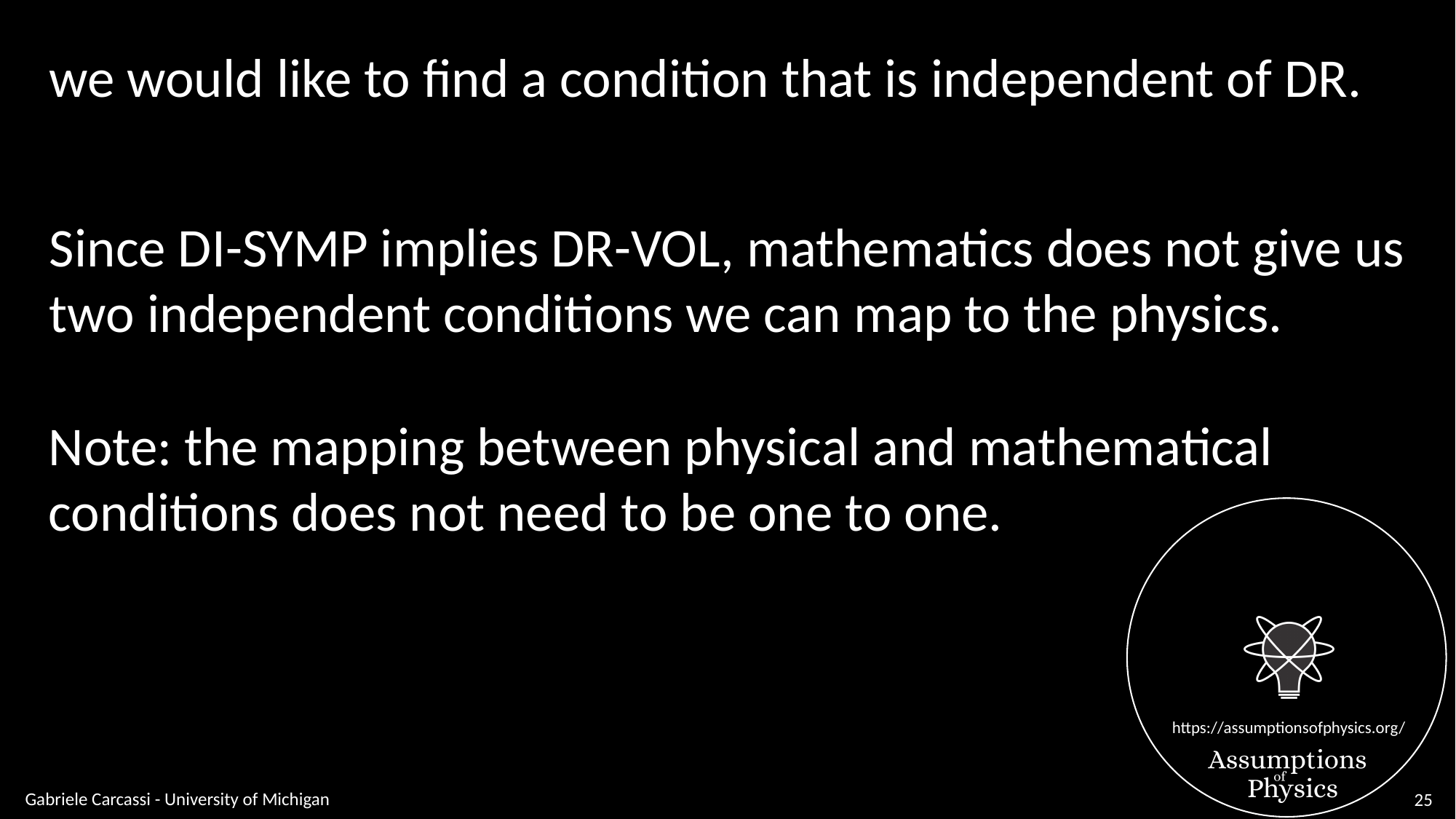

we would like to find a condition that is independent of DR.
Since DI-SYMP implies DR-VOL, mathematics does not give us
two independent conditions we can map to the physics.
Note: the mapping between physical and mathematical
conditions does not need to be one to one.
Gabriele Carcassi - University of Michigan
25